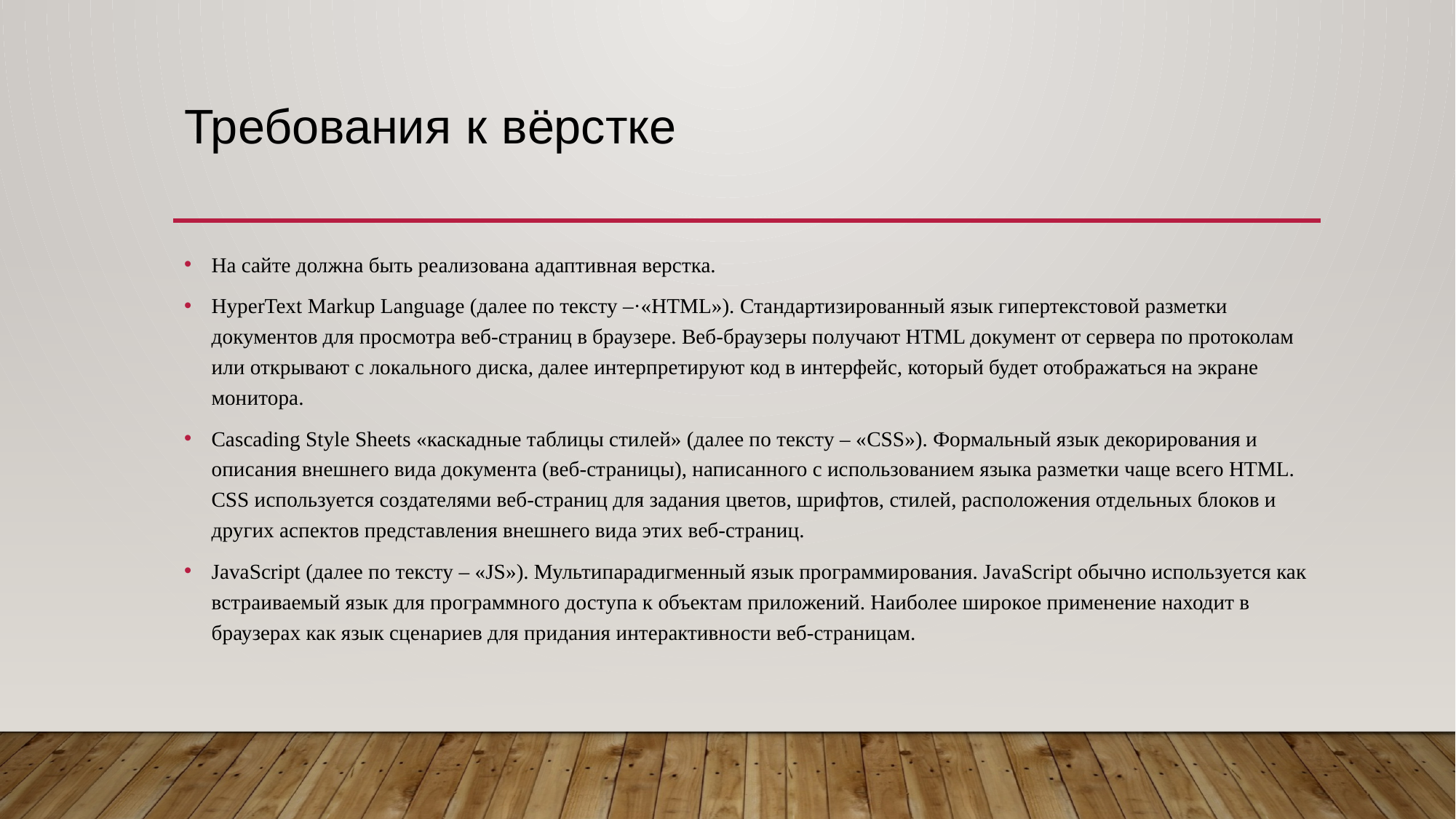

# Требования к вёрстке
На сайте должна быть реализована адаптивная верстка.
HyperText Markup Language (далее по тексту –·«HTML»). Стандартизированный язык гипертекстовой разметки документов для просмотра веб-страниц в браузере. Веб-браузеры получают HTML документ от сервера по протоколам или открывают с локального диска, далее интерпретируют код в интерфейс, который будет отображаться на экране монитора.
Cascading Style Sheets «каскадные таблицы стилей» (далее по тексту – «CSS»). Формальный язык декорирования и описания внешнего вида документа (веб-страницы), написанного с использованием языка разметки чаще всего HTML. CSS используется создателями веб-страниц для задания цветов, шрифтов, стилей, расположения отдельных блоков и других аспектов представления внешнего вида этих веб-страниц.
JavaScript (далее по тексту – «JS»). Мультипарадигменный язык программирования. JavaScript обычно используется как встраиваемый язык для программного доступа к объектам приложений. Наиболее широкое применение находит в браузерах как язык сценариев для придания интерактивности веб-страницам.